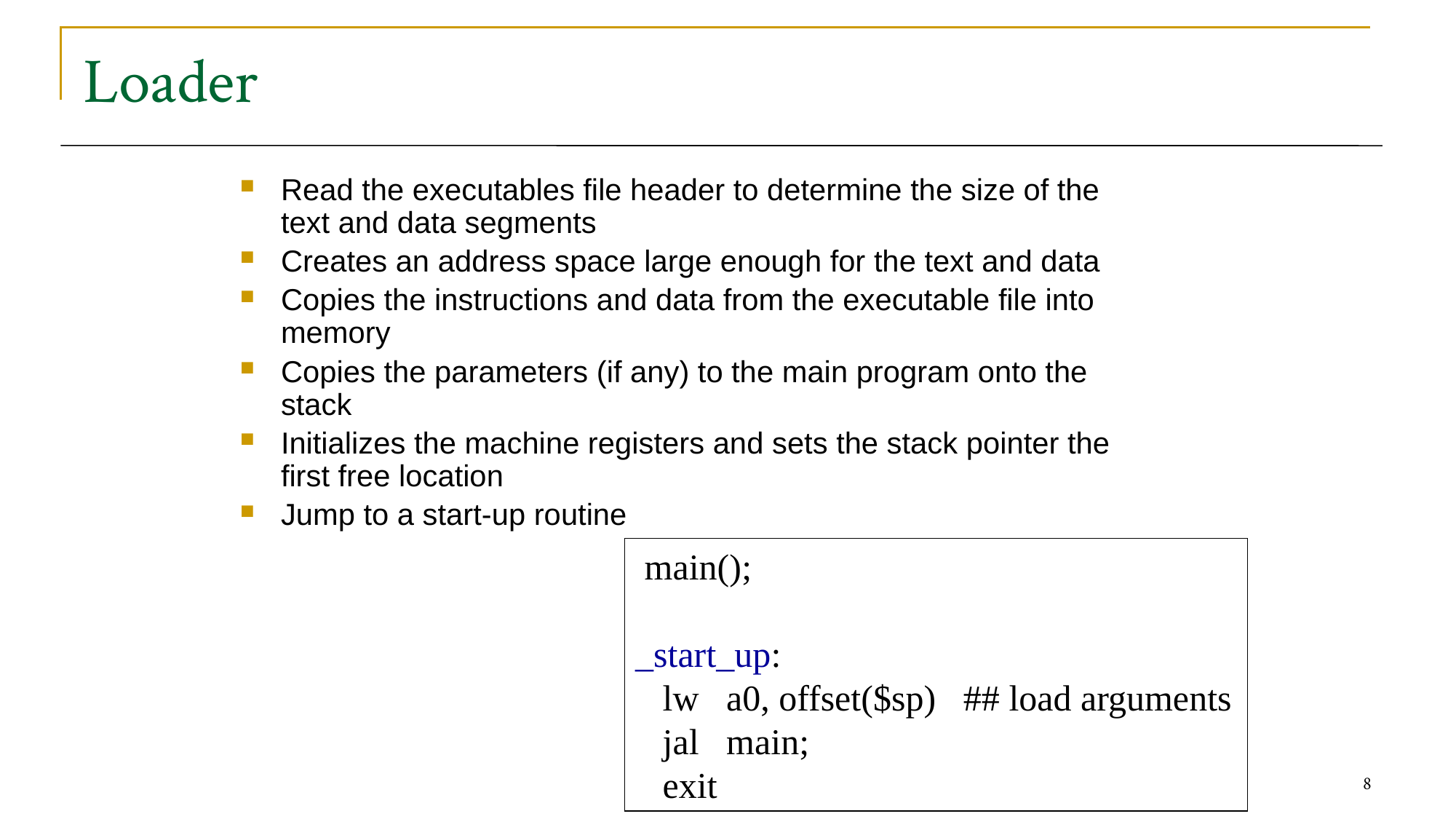

# Loader
Read the executables file header to determine the size of the text and data segments
Creates an address space large enough for the text and data
Copies the instructions and data from the executable file into memory
Copies the parameters (if any) to the main program onto the stack
Initializes the machine registers and sets the stack pointer the first free location
Jump to a start-up routine

 main();

_start_up:
   lw   a0, offset($sp)   ## load arguments
   jal   main;
   exit
8